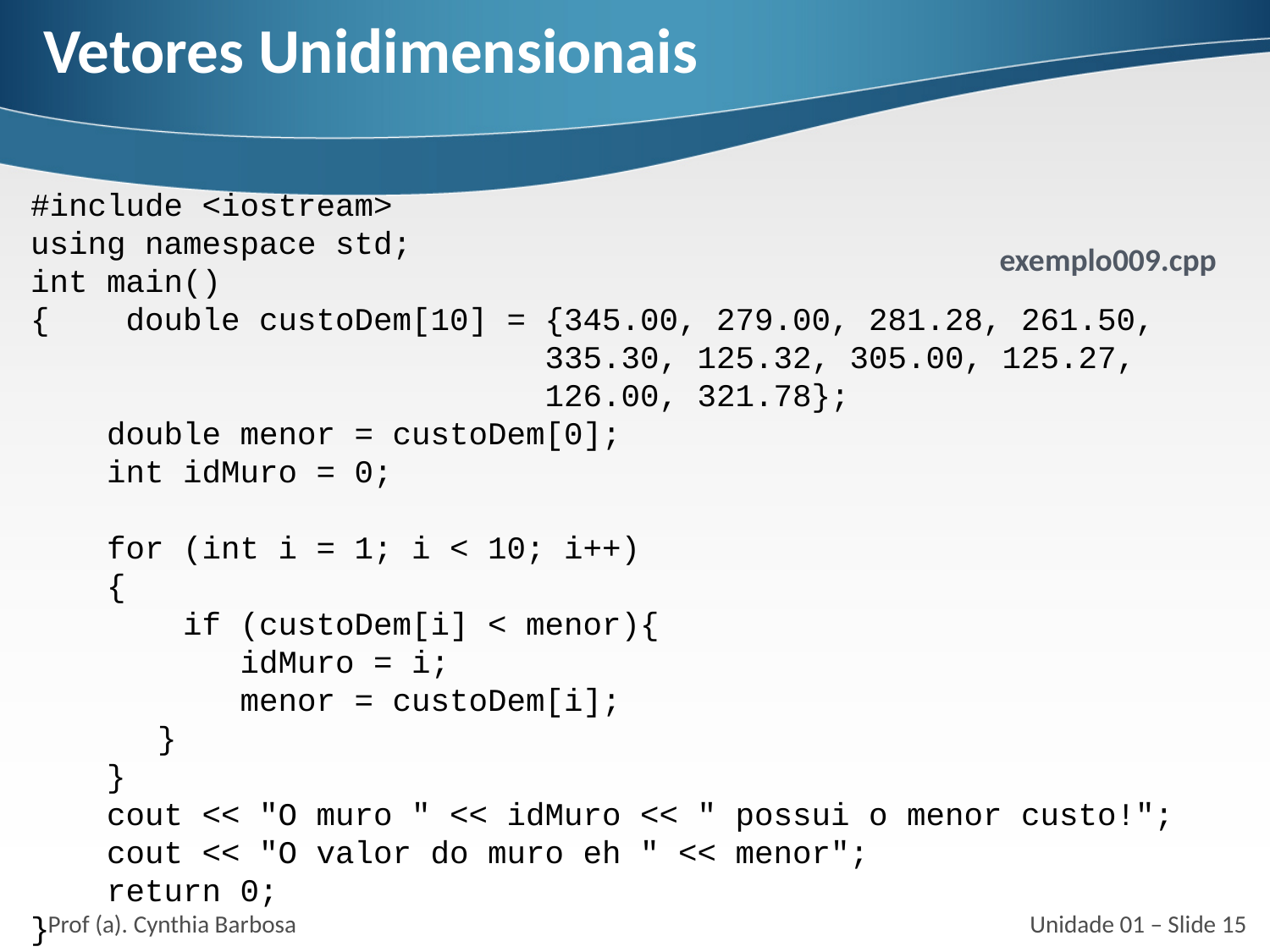

# Vetores Unidimensionais
#include <iostream>
using namespace std;
int main()
{    double custoDem[10] = {345.00, 279.00, 281.28, 261.50,
                           335.30, 125.32, 305.00, 125.27,
                           126.00, 321.78};
    double menor = custoDem[0];
    int idMuro = 0;

    for (int i = 1; i < 10; i++)
    {
        if (custoDem[i] < menor){
           idMuro = i;
           menor = custoDem[i];
	}
    }
    cout << "O muro " << idMuro << " possui o menor custo!";
    cout << "O valor do muro eh " << menor";
    return 0;
}
exemplo009.cpp